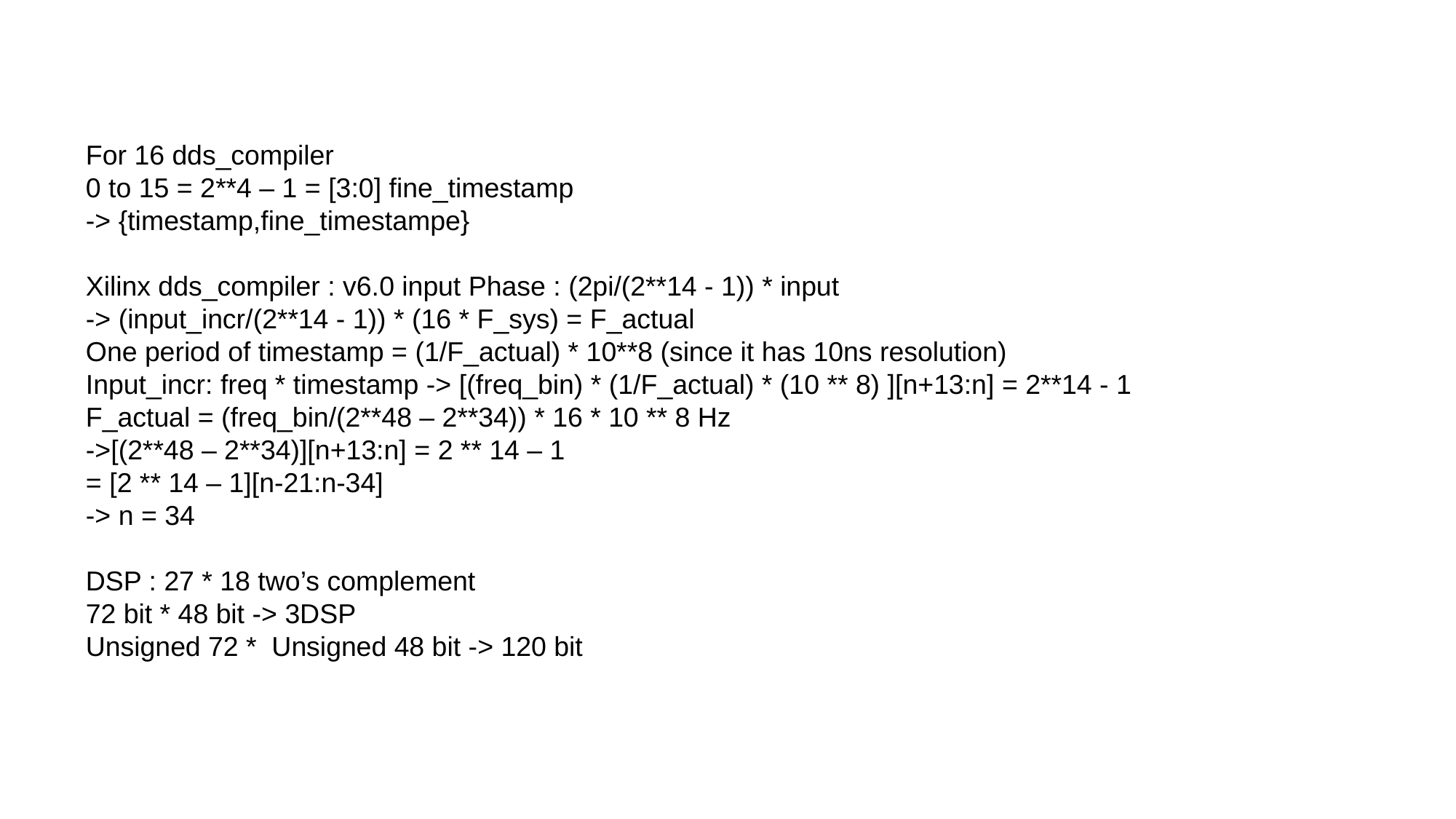

For 16 dds_compiler
0 to 15 = 2**4 – 1 = [3:0] fine_timestamp
-> {timestamp,fine_timestampe}

Xilinx dds_compiler : v6.0 input Phase : (2pi/(2**14 - 1)) * input
-> (input_incr/(2**14 - 1)) * (16 * F_sys) = F_actual
One period of timestamp = (1/F_actual) * 10**8 (since it has 10ns resolution)
Input_incr: freq * timestamp -> [(freq_bin) * (1/F_actual) * (10 ** 8) ][n+13:n] = 2**14 - 1
F_actual = (freq_bin/(2**48 – 2**34)) * 16 * 10 ** 8 Hz
->[(2**48 – 2**34)][n+13:n] = 2 ** 14 – 1
= [2 ** 14 – 1][n-21:n-34]
-> n = 34

DSP : 27 * 18 two’s complement
72 bit * 48 bit -> 3DSP
Unsigned 72 *  Unsigned 48 bit -> 120 bit